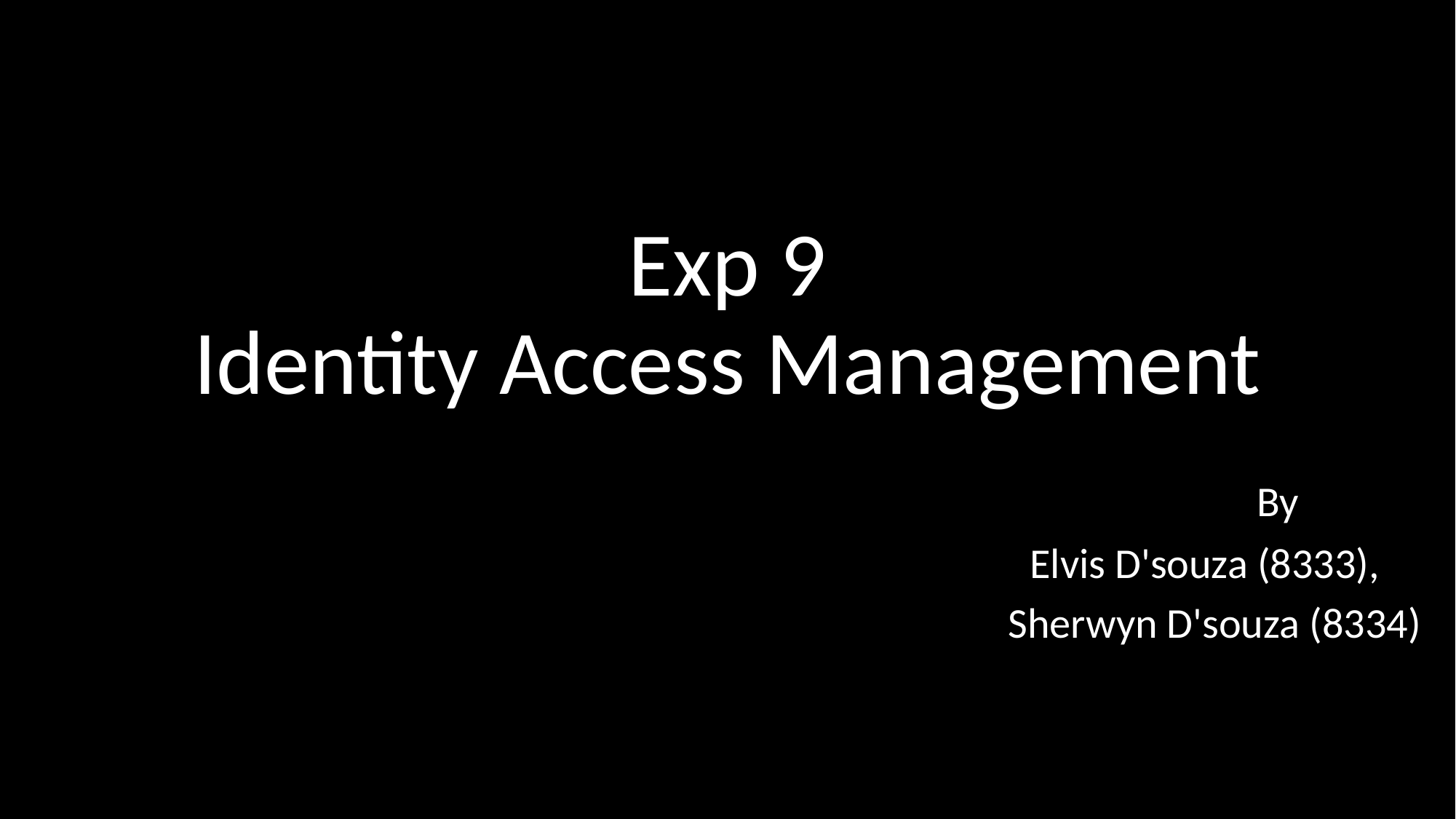

# Exp 9
Identity Access Management

By
Elvis D'souza (8333),
Sherwyn D'souza (8334)